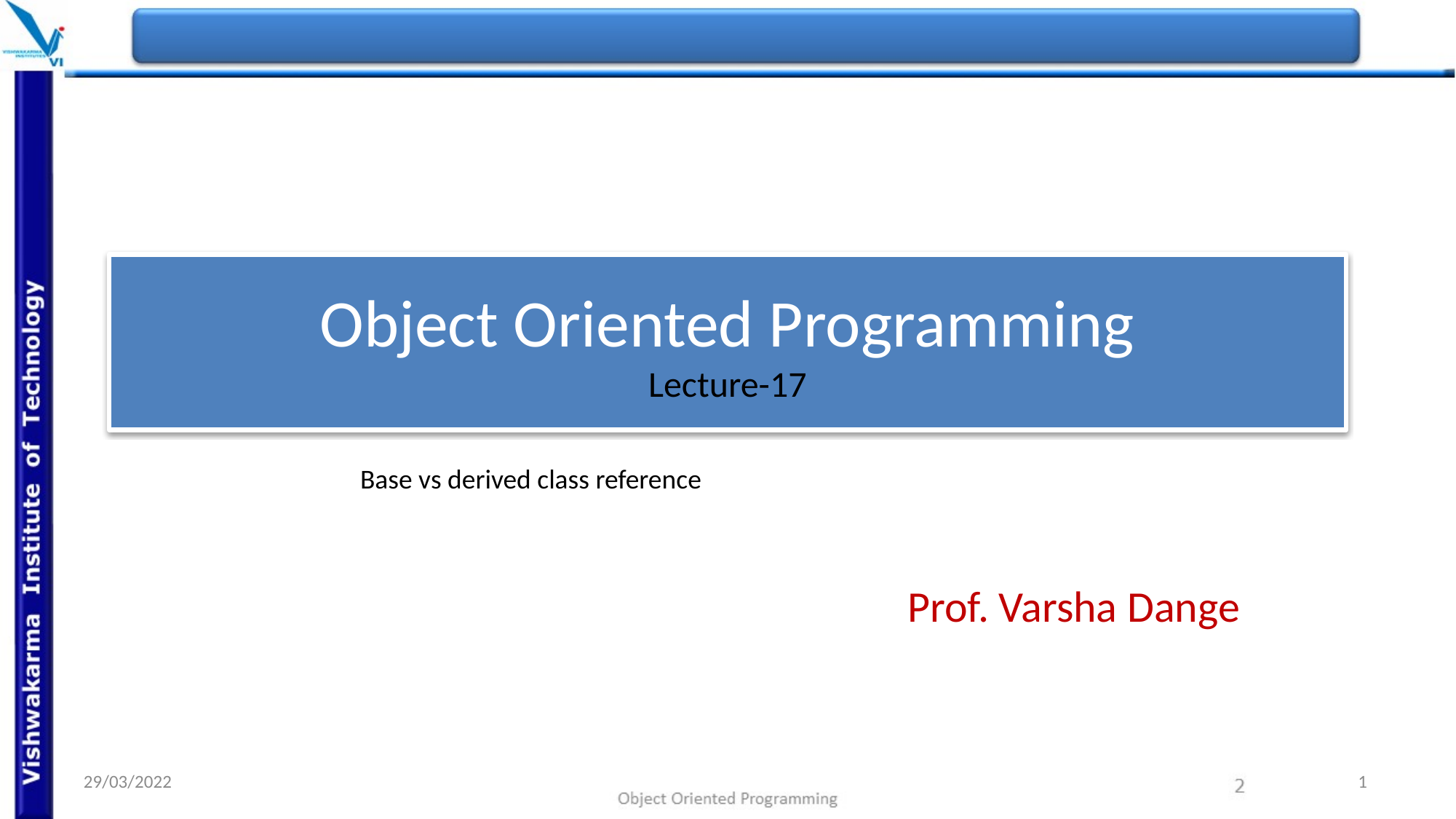

# Object Oriented Programming Lecture-17
Base vs derived class reference
Prof. Varsha Dange
29/03/2022
1